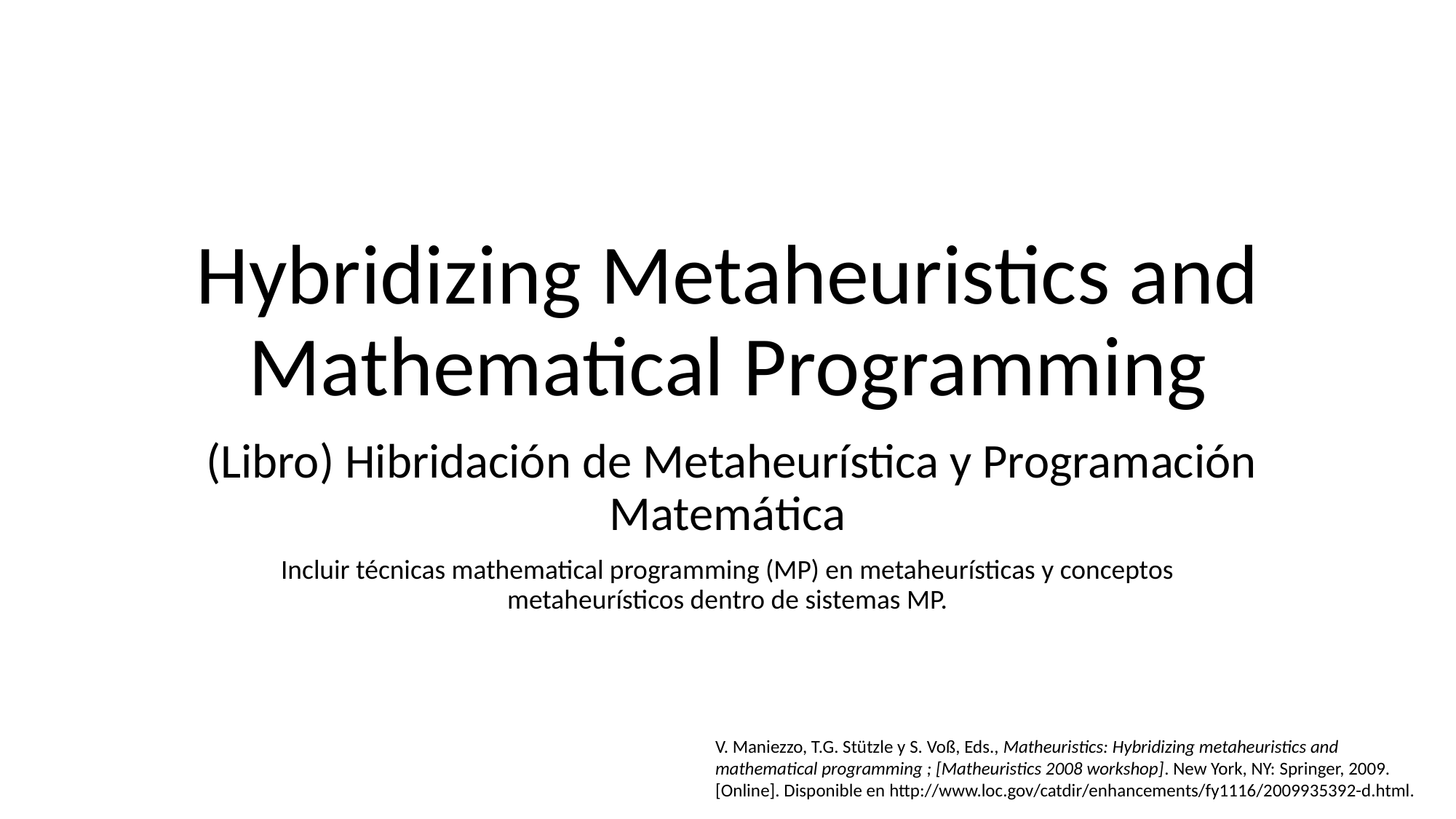

# Hybridizing Metaheuristics and Mathematical Programming
 (Libro) Hibridación de Metaheurística y Programación Matemática
Incluir técnicas mathematical programming (MP) en metaheurísticas y conceptos metaheurísticos dentro de sistemas MP.

V. Maniezzo, T.G. Stützle y S. Voß, Eds., Matheuristics: Hybridizing metaheuristics and mathematical programming ; [Matheuristics 2008 workshop]. New York, NY: Springer, 2009. [Online]. Disponible en http://www.loc.gov/catdir/enhancements/fy1116/2009935392-d.html.